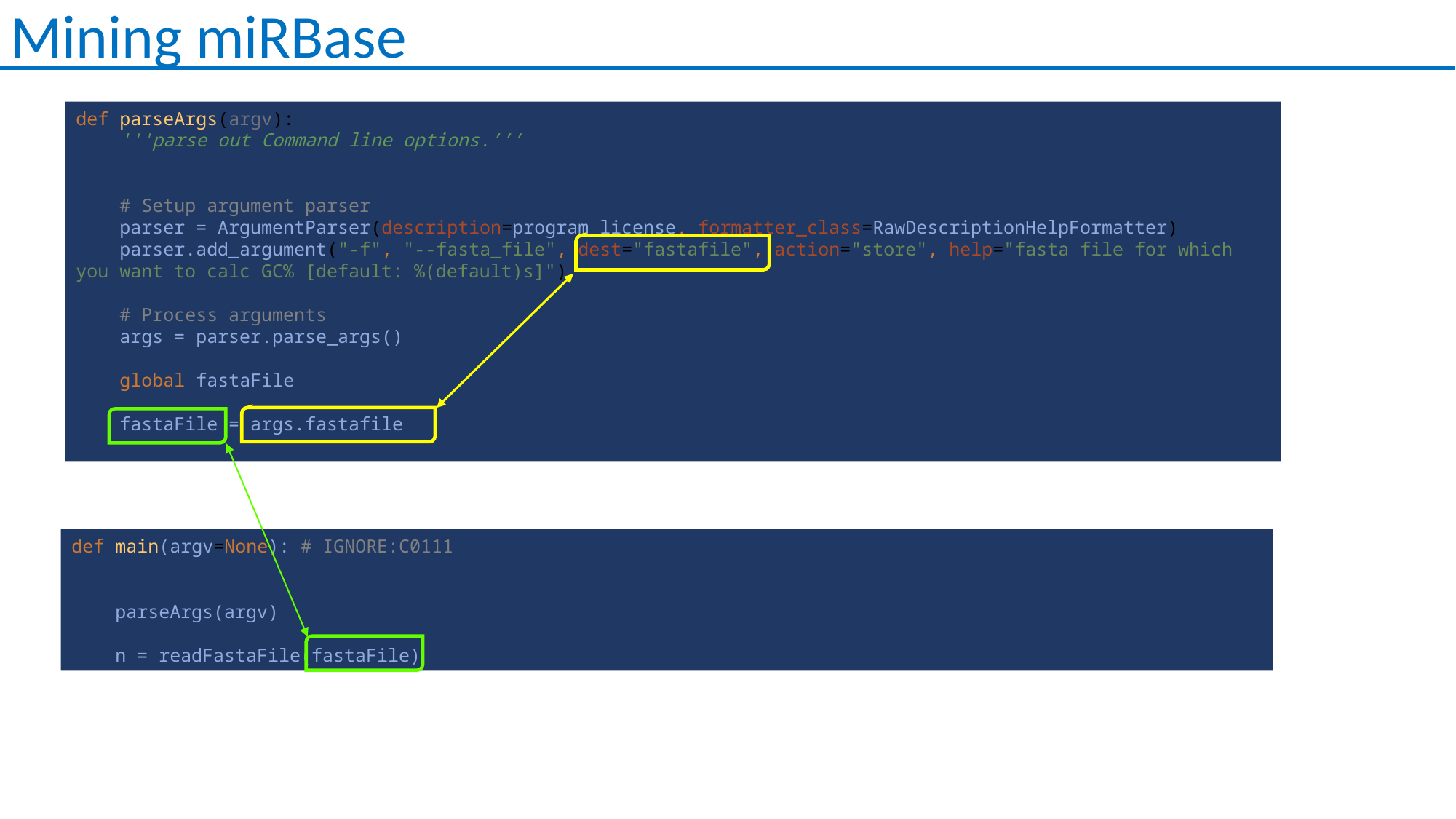

Mining miRBase
def parseArgs(argv):
    '''parse out Command line options.’’’

    # Setup argument parser
    parser = ArgumentParser(description=program_license, formatter_class=RawDescriptionHelpFormatter)
    parser.add_argument("-f", "--fasta_file", dest="fastafile", action="store", help="fasta file for which you want to calc GC% [default: %(default)s]")
    # Process arguments
    args = parser.parse_args()
    global fastaFile
    fastaFile = args.fastafile

def main(argv=None): # IGNORE:C0111
    parseArgs(argv)
    n = readFastaFile(fastaFile)